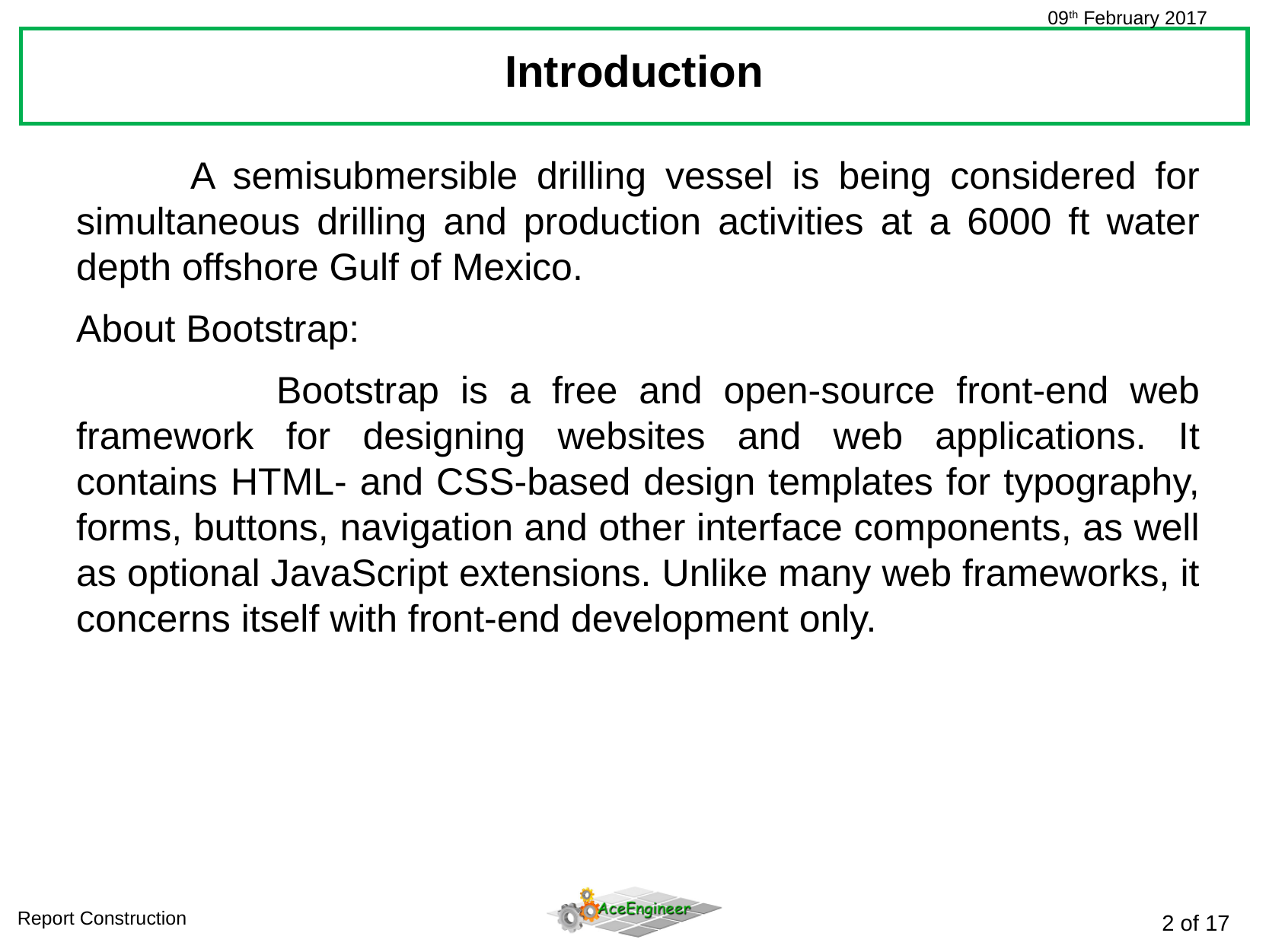

# Introduction
	A semisubmersible drilling vessel is being considered for simultaneous drilling and production activities at a 6000 ft water depth offshore Gulf of Mexico.
About Bootstrap:
        	Bootstrap is a free and open-source front-end web framework for designing websites and web applications. It contains HTML- and CSS-based design templates for typography, forms, buttons, navigation and other interface components, as well as optional JavaScript extensions. Unlike many web frameworks, it concerns itself with front-end development only.